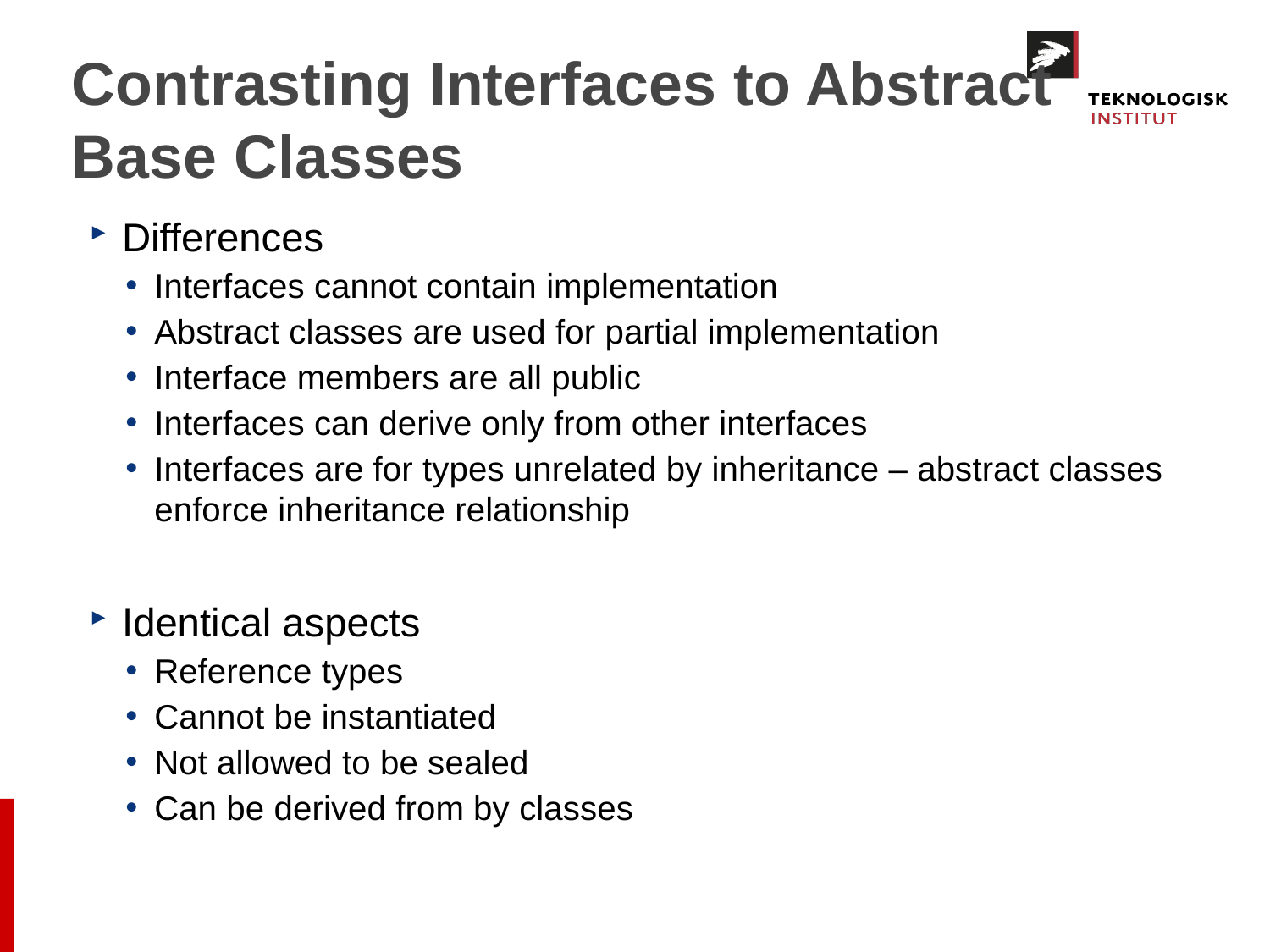

# Contrasting Interfaces to Abstract Base Classes
Differences
Interfaces cannot contain implementation
Abstract classes are used for partial implementation
Interface members are all public
Interfaces can derive only from other interfaces
Interfaces are for types unrelated by inheritance – abstract classes enforce inheritance relationship

Identical aspects
Reference types
Cannot be instantiated
Not allowed to be sealed
Can be derived from by classes